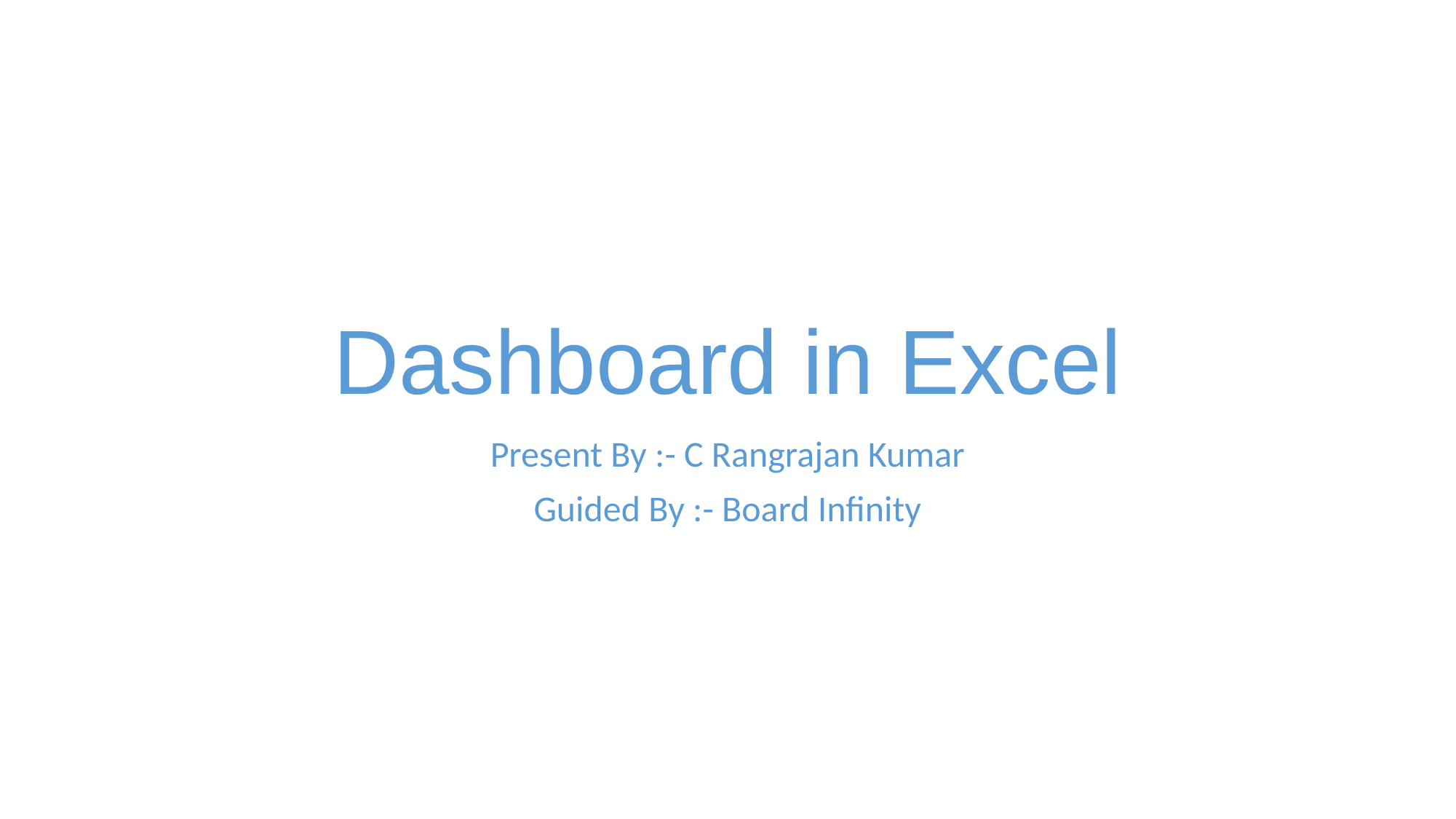

# Dashboard in Excel
Present By :- C Rangrajan Kumar
Guided By :- Board Infinity